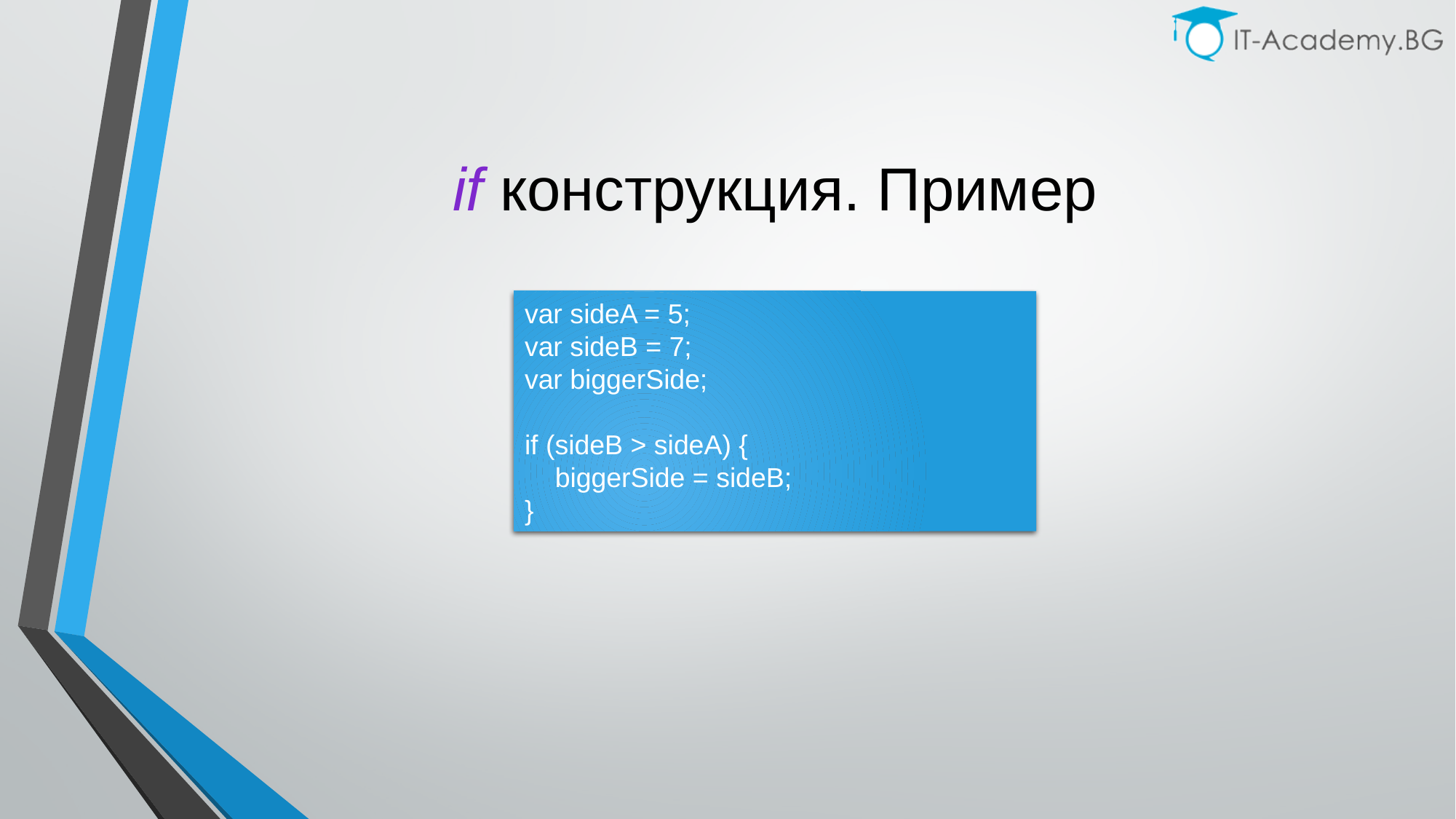

# if конструкция. Пример
var sideA = 5;
var sideB = 7;
var biggerSide;

if (sideB > sideA) {
    biggerSide = sideB;
}